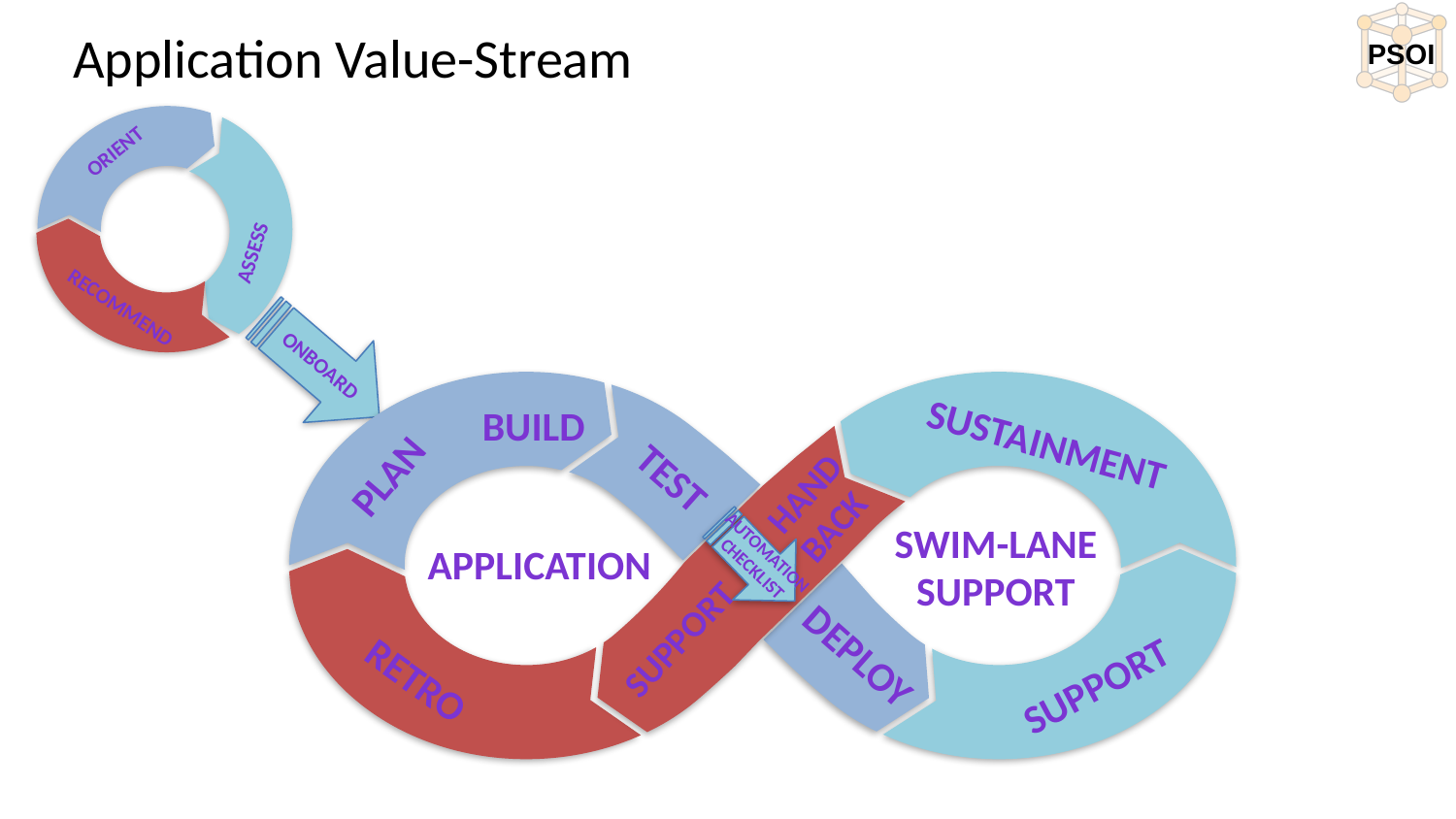

# Application Value-Stream

orient
assess
recommend

onboard

BUild
SUSTAINMENT

TEST
Plan
HAND
Back

Automation
Checklist
Swim-lane
Support
Application

SUPPORT
deploy
RETRO
support